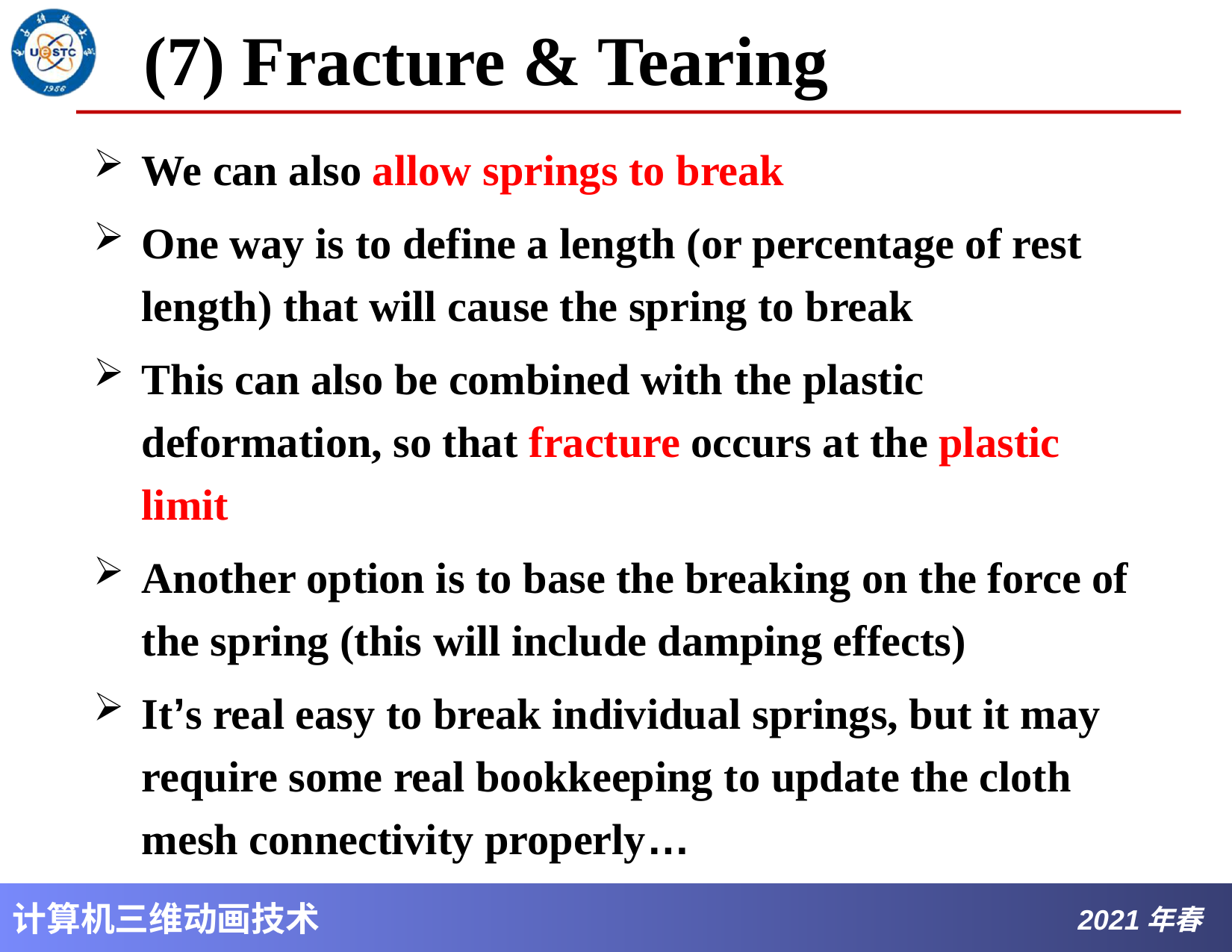

# (7) Fracture & Tearing
We can also allow springs to break
One way is to define a length (or percentage of rest length) that will cause the spring to break
This can also be combined with the plastic deformation, so that fracture occurs at the plastic limit
Another option is to base the breaking on the force of the spring (this will include damping effects)
It’s real easy to break individual springs, but it may require some real bookkeeping to update the cloth mesh connectivity properly…